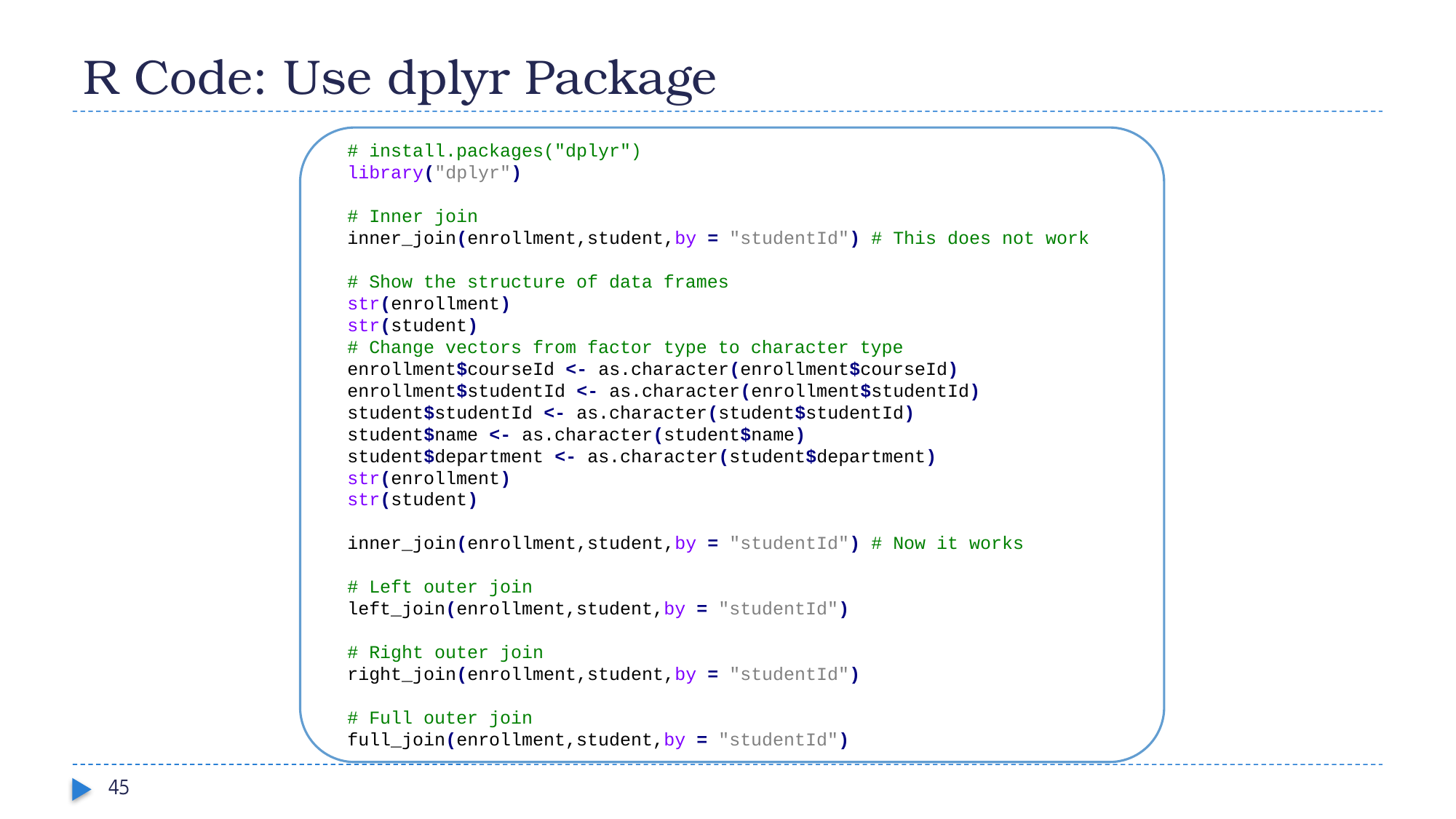

# R Code: Use dplyr Package

# install.packages("dplyr")
library("dplyr")

# Inner join
inner_join(enrollment,student,by = "studentId") # This does not work

# Show the structure of data frames
str(enrollment)
str(student)
# Change vectors from factor type to character type
enrollment$courseId <- as.character(enrollment$courseId)
enrollment$studentId <- as.character(enrollment$studentId)
student$studentId <- as.character(student$studentId)
student$name <- as.character(student$name)
student$department <- as.character(student$department)
str(enrollment)
str(student)

inner_join(enrollment,student,by = "studentId") # Now it works

# Left outer join
left_join(enrollment,student,by = "studentId")

# Right outer join
right_join(enrollment,student,by = "studentId")

# Full outer join
full_join(enrollment,student,by = "studentId")
45